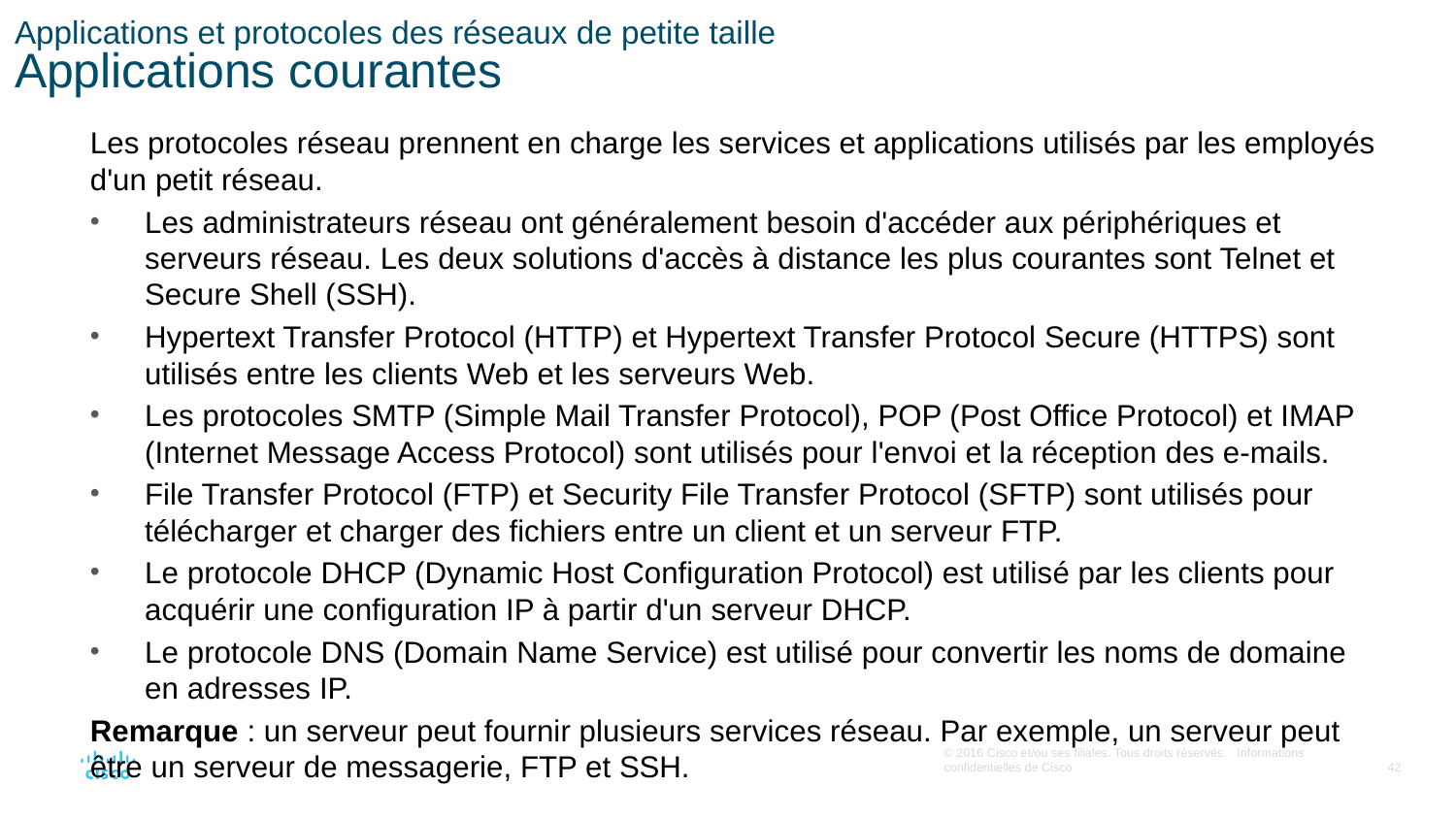

# Applications et protocoles des réseaux de petite taille Applications courantes
Les protocoles réseau prennent en charge les services et applications utilisés par les employés d'un petit réseau.
Les administrateurs réseau ont généralement besoin d'accéder aux périphériques et serveurs réseau. Les deux solutions d'accès à distance les plus courantes sont Telnet et Secure Shell (SSH).
Hypertext Transfer Protocol (HTTP) et Hypertext Transfer Protocol Secure (HTTPS) sont utilisés entre les clients Web et les serveurs Web.
Les protocoles SMTP (Simple Mail Transfer Protocol), POP (Post Office Protocol) et IMAP (Internet Message Access Protocol) sont utilisés pour l'envoi et la réception des e-mails.
File Transfer Protocol (FTP) et Security File Transfer Protocol (SFTP) sont utilisés pour télécharger et charger des fichiers entre un client et un serveur FTP.
Le protocole DHCP (Dynamic Host Configuration Protocol) est utilisé par les clients pour acquérir une configuration IP à partir d'un serveur DHCP.
Le protocole DNS (Domain Name Service) est utilisé pour convertir les noms de domaine en adresses IP.
Remarque : un serveur peut fournir plusieurs services réseau. Par exemple, un serveur peut être un serveur de messagerie, FTP et SSH.